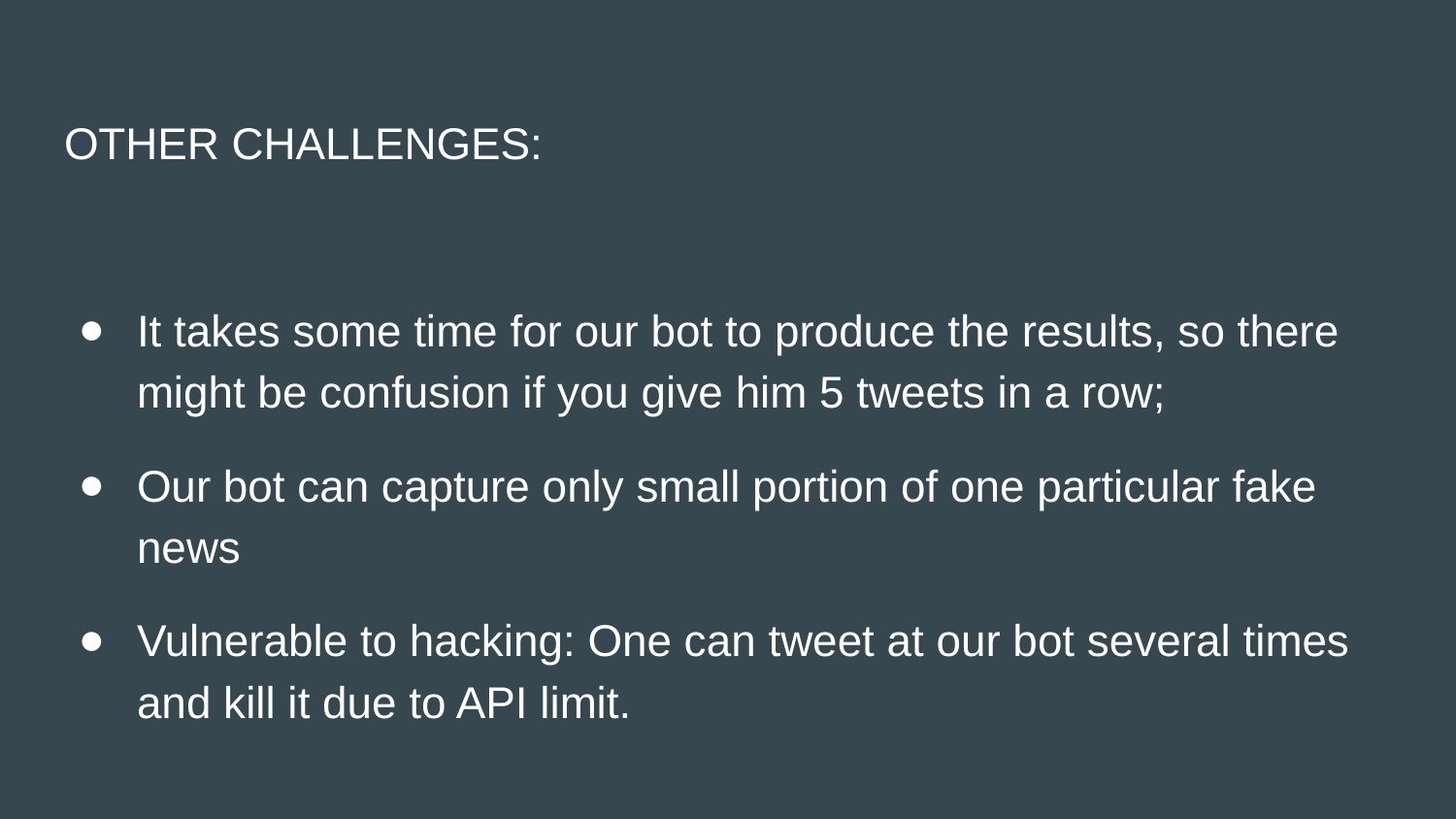

OTHER CHALLENGES:

It takes some time for our bot to produce the results, so there might be confusion if you give him 5 tweets in a row;
Our bot can capture only small portion of one particular fake news
Vulnerable to hacking: One can tweet at our bot several times and kill it due to API limit.